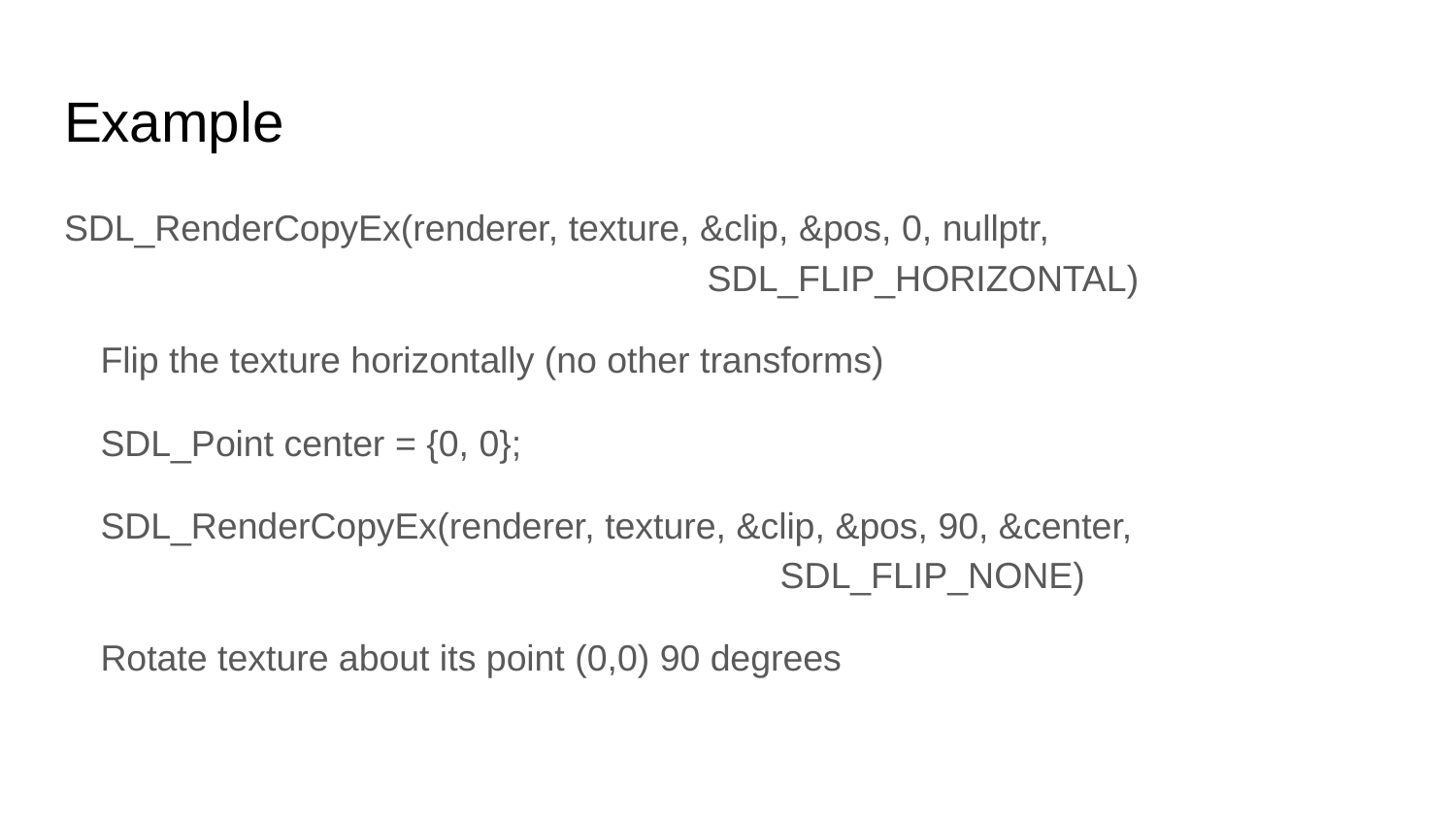

# Example
SDL_RenderCopyEx(renderer, texture, &clip, &pos, 0, nullptr,
				      SDL_FLIP_HORIZONTAL)
Flip the texture horizontally (no other transforms)
SDL_Point center = {0, 0};
SDL_RenderCopyEx(renderer, texture, &clip, &pos, 90, &center,
				      SDL_FLIP_NONE)
Rotate texture about its point (0,0) 90 degrees